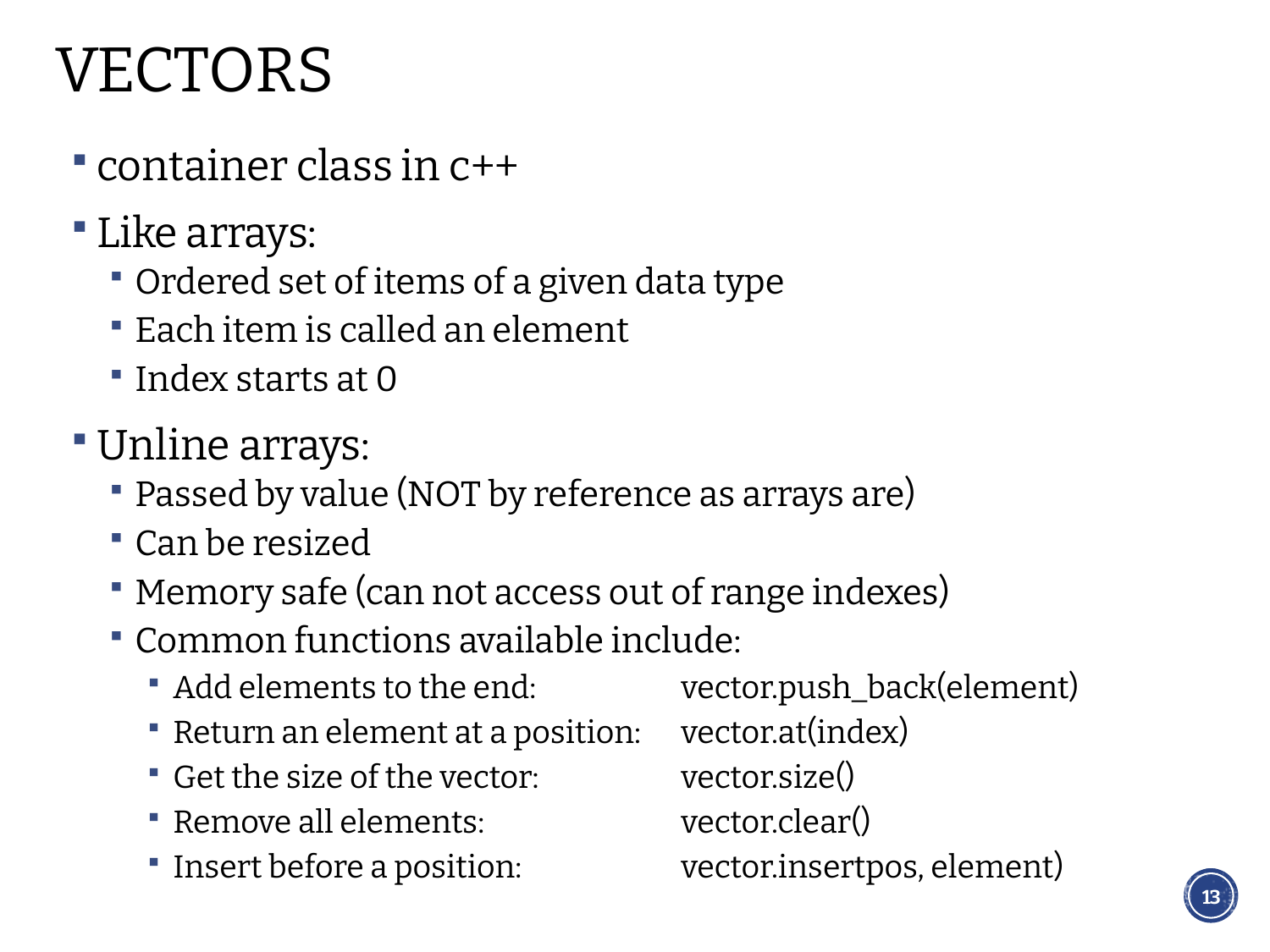

# vectors
container class in c++
Like arrays:
Ordered set of items of a given data type
Each item is called an element
Index starts at 0
Unline arrays:
Passed by value (NOT by reference as arrays are)
Can be resized
Memory safe (can not access out of range indexes)
Common functions available include:
Add elements to the end:  		vector.push_back(element)
Return an element at a position:  	vector.at(index)
Get the size of the vector:  		vector.size()
Remove all elements:		vector.clear()
Insert before a position:		vector.insertpos, element)

13